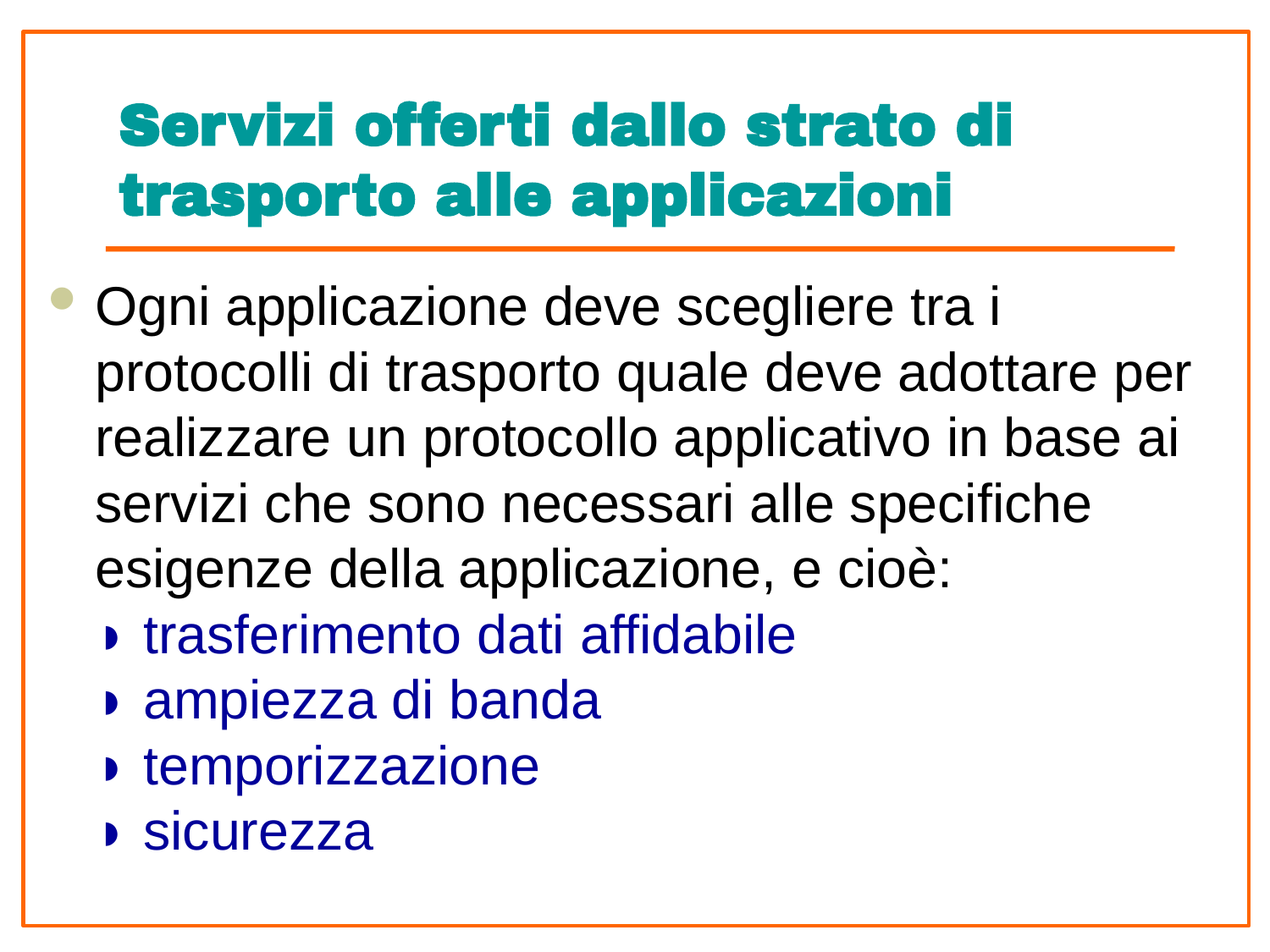

# Servizi offerti dallo strato di trasporto alle applicazioni
Ogni applicazione deve scegliere tra i protocolli di trasporto quale deve adottare per realizzare un protocollo applicativo in base ai servizi che sono necessari alle specifiche esigenze della applicazione, e cioè:
◗ trasferimento dati affidabile
◗ ampiezza di banda
◗ temporizzazione
◗ sicurezza